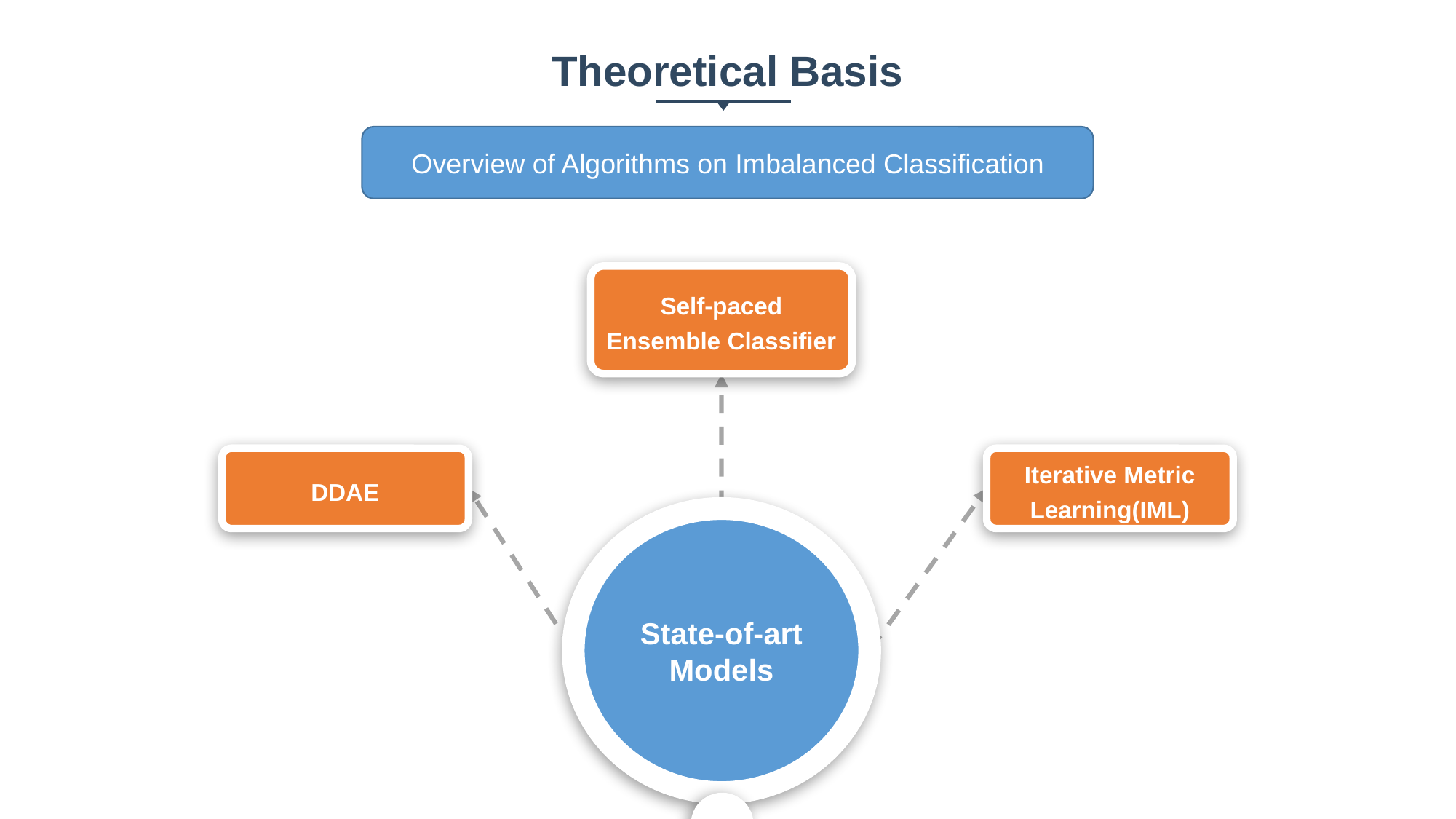

Theoretical Basis
Overview of Algorithms on Imbalanced Classification
Self-paced Ensemble Classifier
DDAE
Iterative Metric Learning(IML)
State-of-art Models